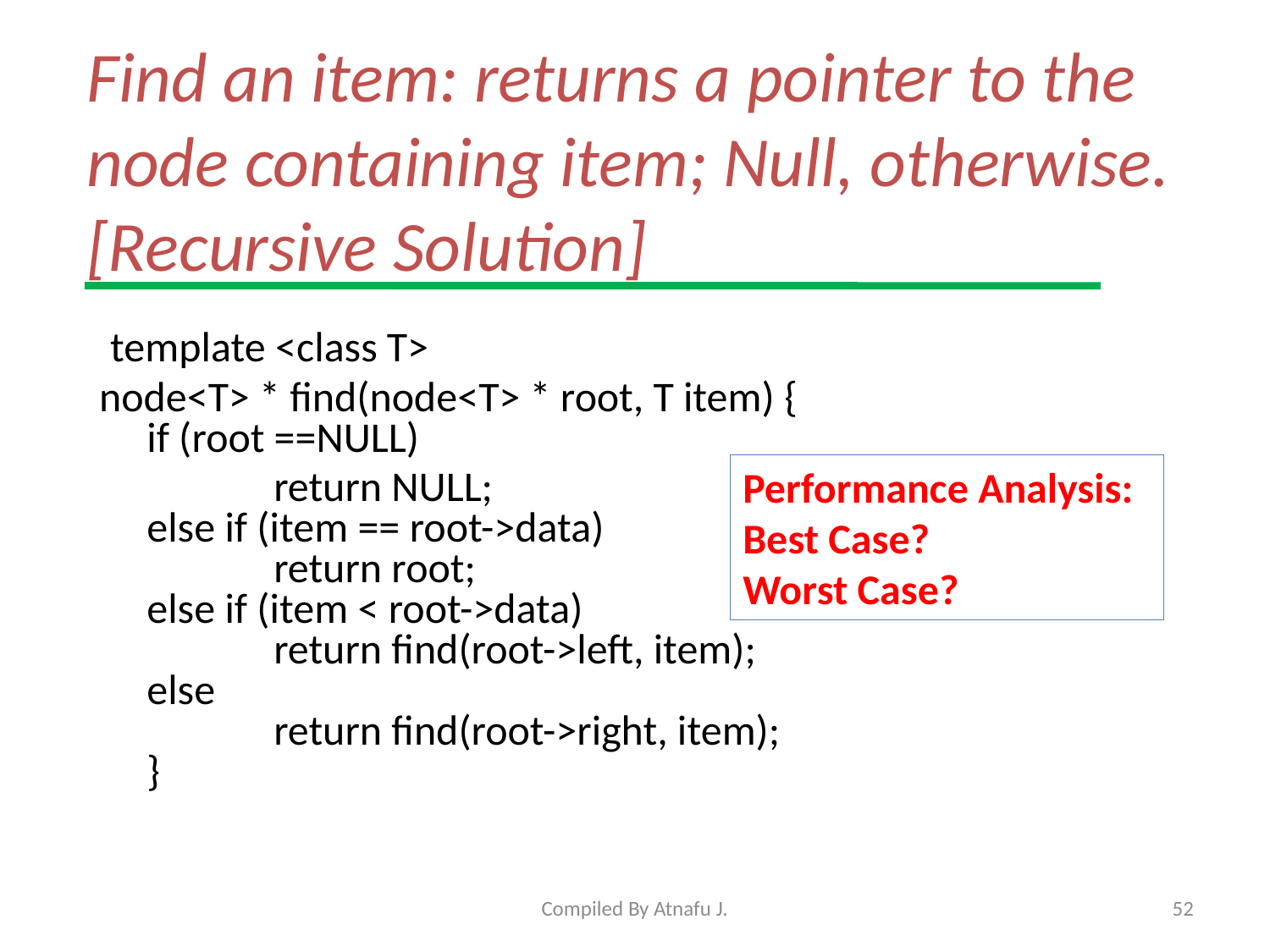

# Find an item: returns a pointer to the node containing item; Null, otherwise. [Recursive Solution]
 template <class T>
node<T> * find(node<T> * root, T item) {
if (root ==NULL)
		return NULL;
else if (item == root->data)
	return root;
else if (item < root->data)
	return find(root->left, item);
else
	return find(root->right, item);
}

Performance Analysis:
Best Case?
Worst Case?
Compiled By Atnafu J.
52